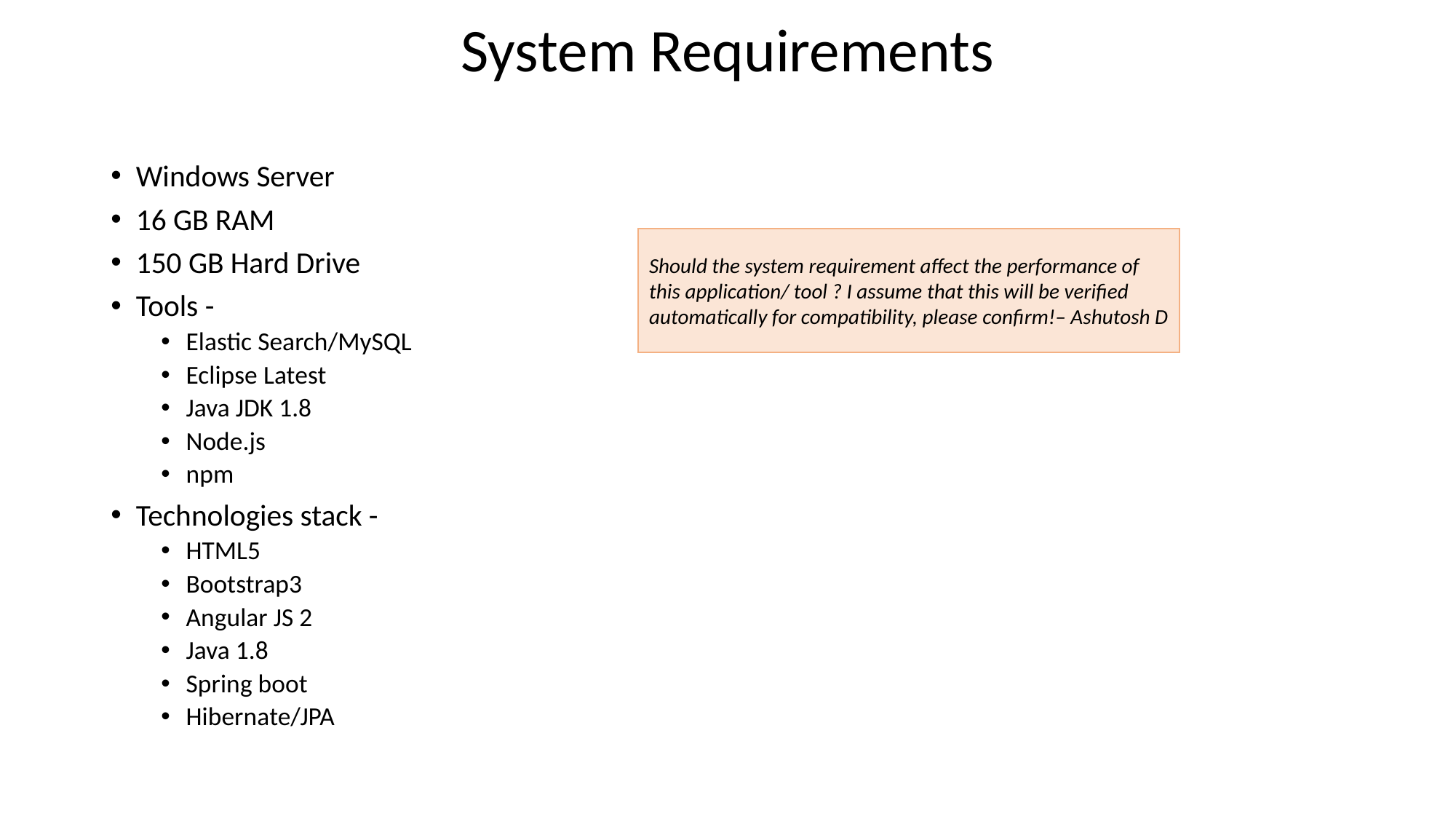

# System Requirements
Windows Server
16 GB RAM
150 GB Hard Drive
Tools -
Elastic Search/MySQL
Eclipse Latest
Java JDK 1.8
Node.js
npm
Technologies stack -
HTML5
Bootstrap3
Angular JS 2
Java 1.8
Spring boot
Hibernate/JPA

Should the system requirement affect the performance of this application/ tool ? I assume that this will be verified automatically for compatibility, please confirm!– Ashutosh D